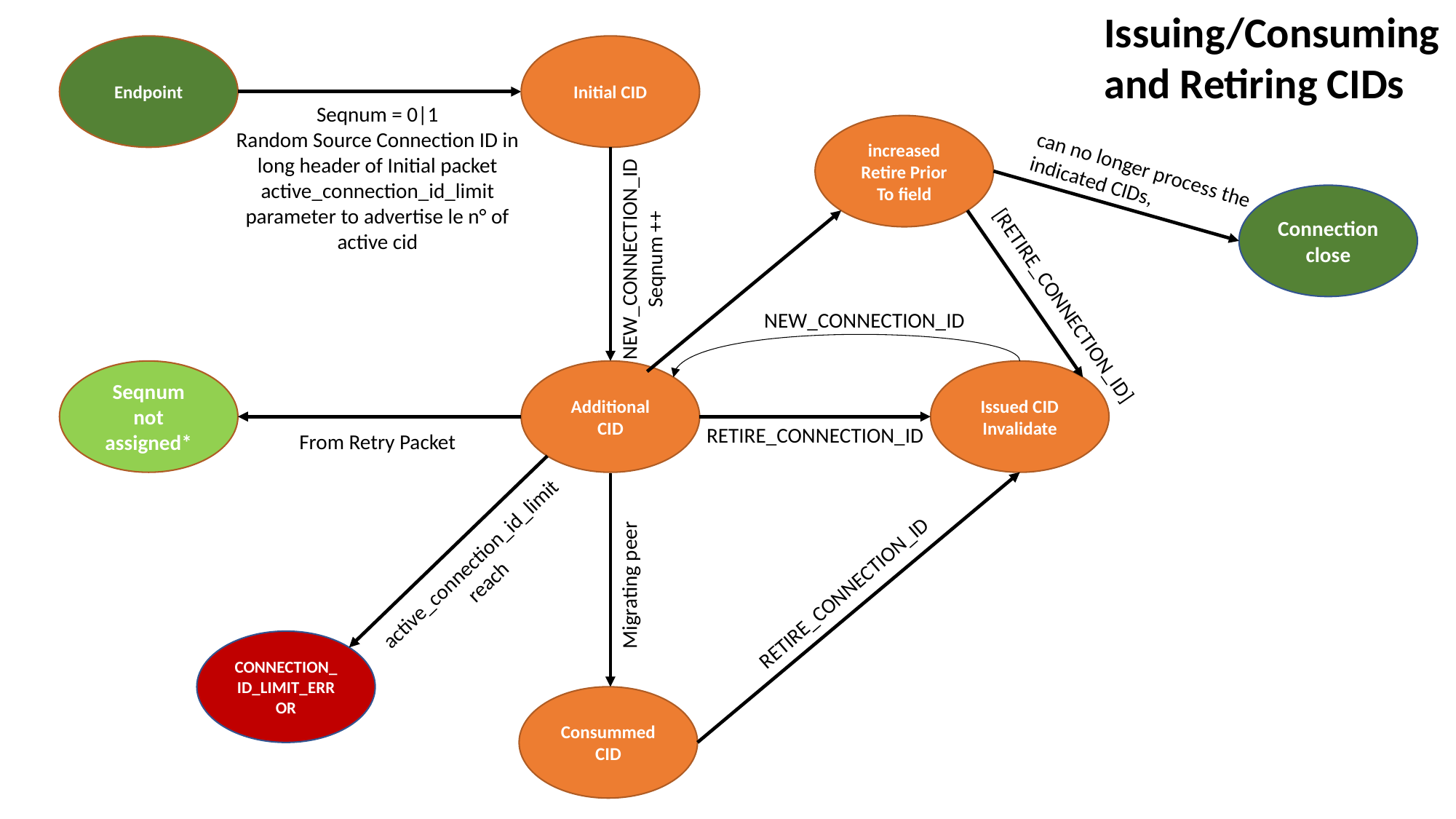

Issuing/Consuming and Retiring CIDs
Endpoint
Initial CID
Seqnum = 0|1
Random Source Connection ID in long header of Initial packet
active_connection_id_limit parameter to advertise le n° of active cid
increased Retire Prior To field
can no longer process the indicated CIDs,
Connection close
NEW_CONNECTION_ID
Seqnum ++
[RETIRE_CONNECTION_ID]
NEW_CONNECTION_ID
Seqnum not assigned*
Issued CID Invalidate
Additional CID
RETIRE_CONNECTION_ID
From Retry Packet
active_connection_id_limit
reach
Migrating peer
RETIRE_CONNECTION_ID
CONNECTION_ID_LIMIT_ERROR
Consummed CID